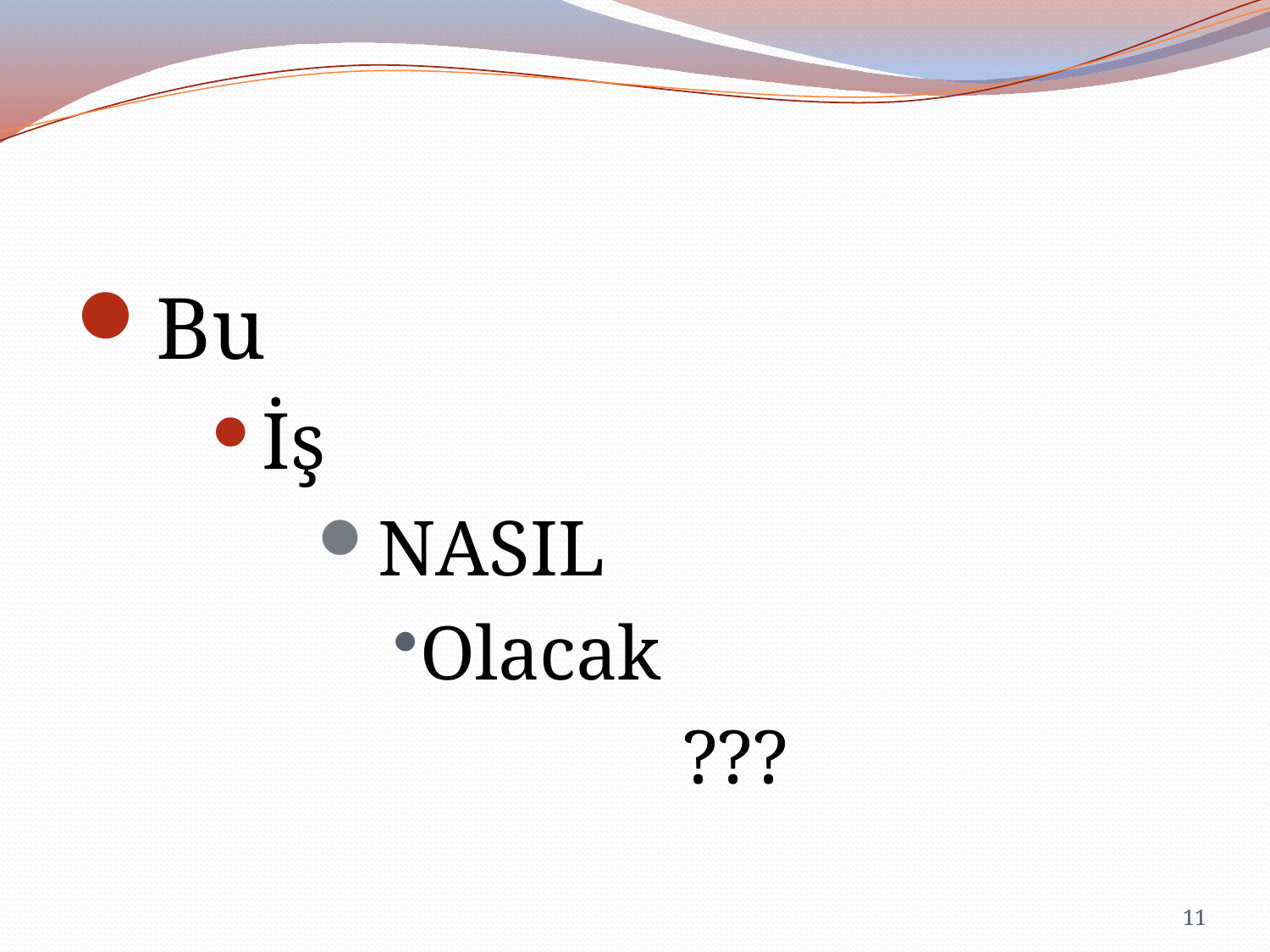

#
Bu
İş
NASIL
Olacak
               ???
11